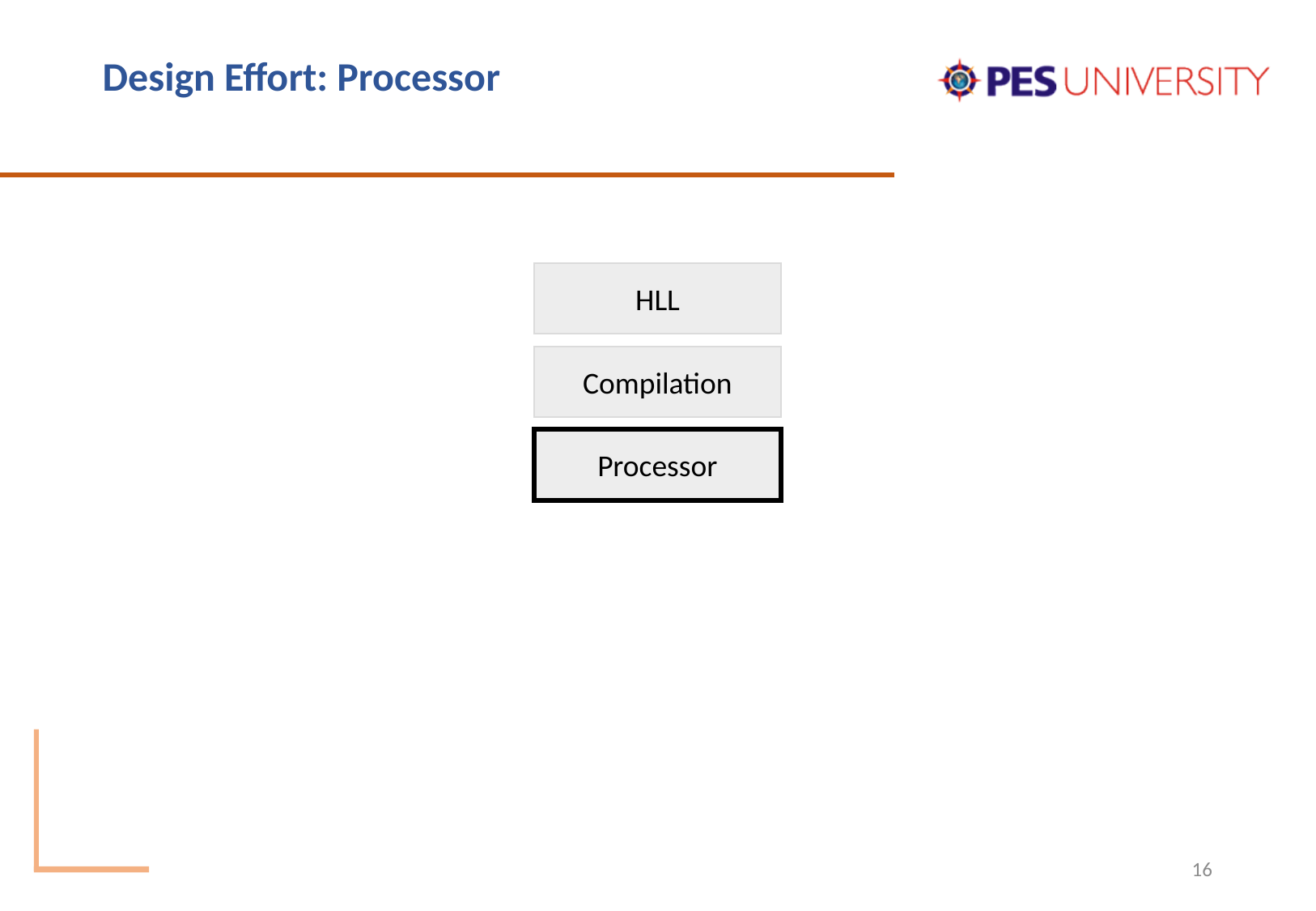

# Design Effort: Processor

HLL
Compilation
Processor
16